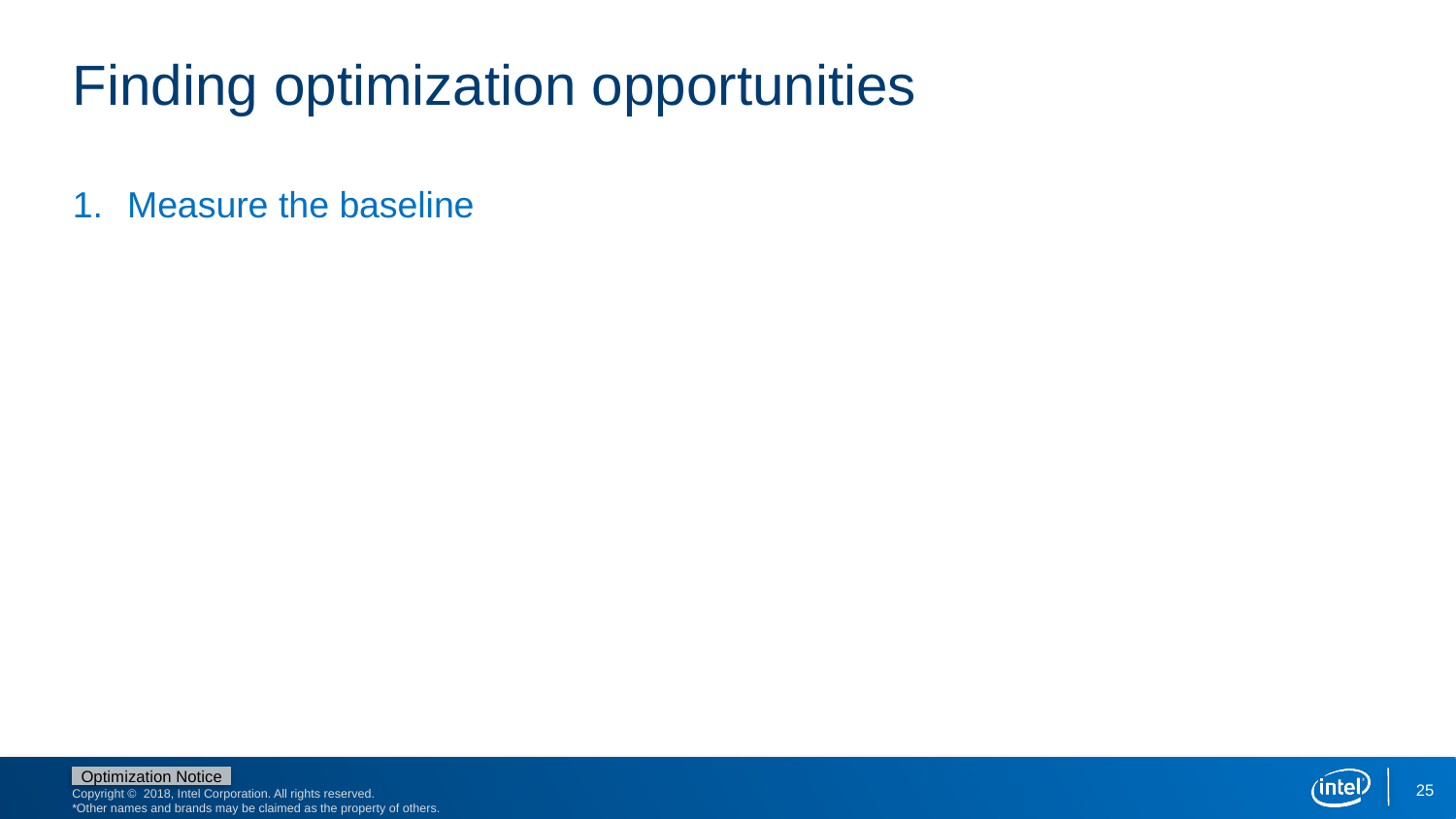

Finding optimization opportunities
Measure the baseline

25